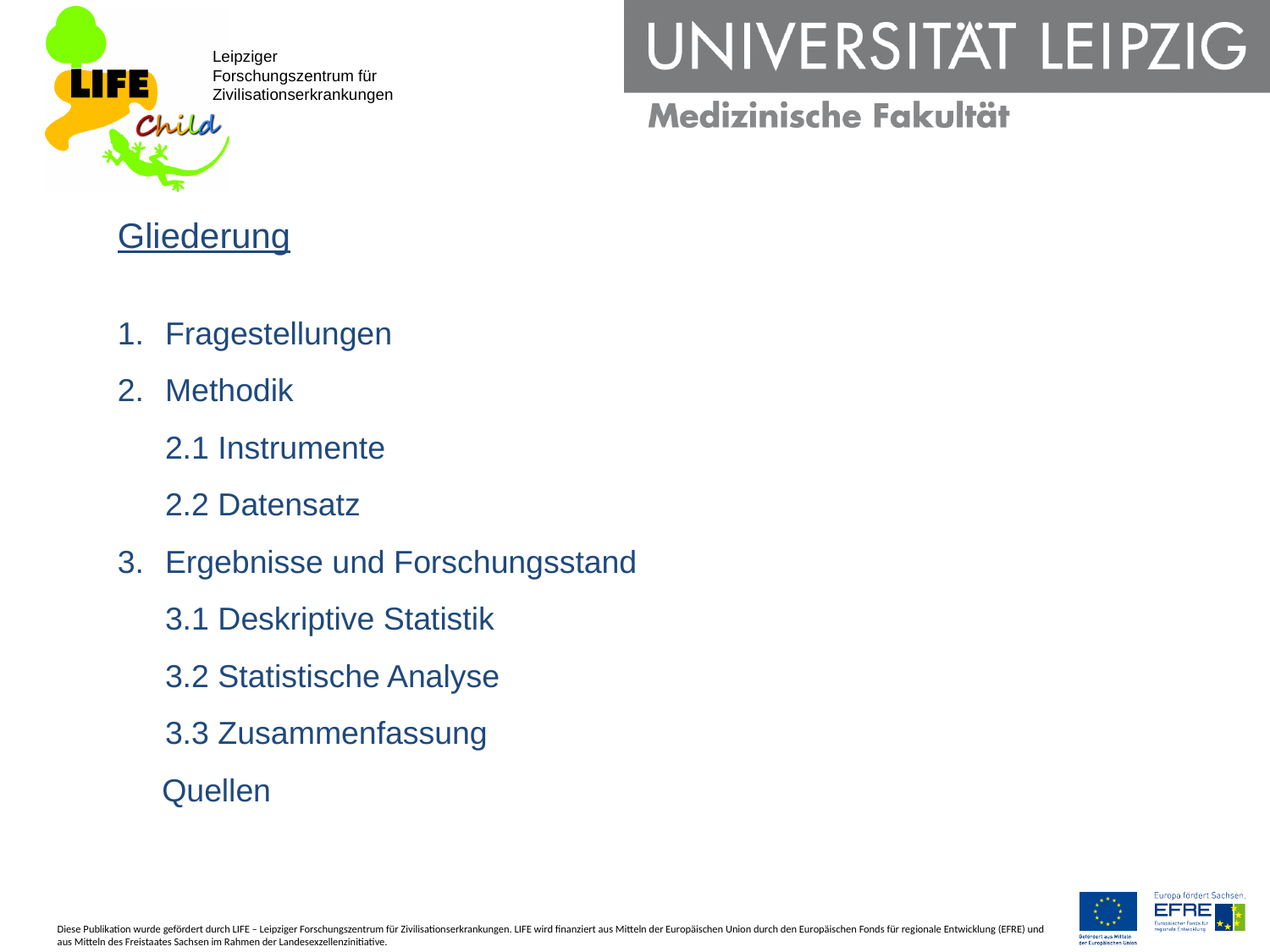

Gliederung

Fragestellungen
Methodik
2.1 Instrumente
2.2 Datensatz
Ergebnisse und Forschungsstand
3.1 Deskriptive Statistik
3.2 Statistische Analyse
3.3 Zusammenfassung
     Quellen